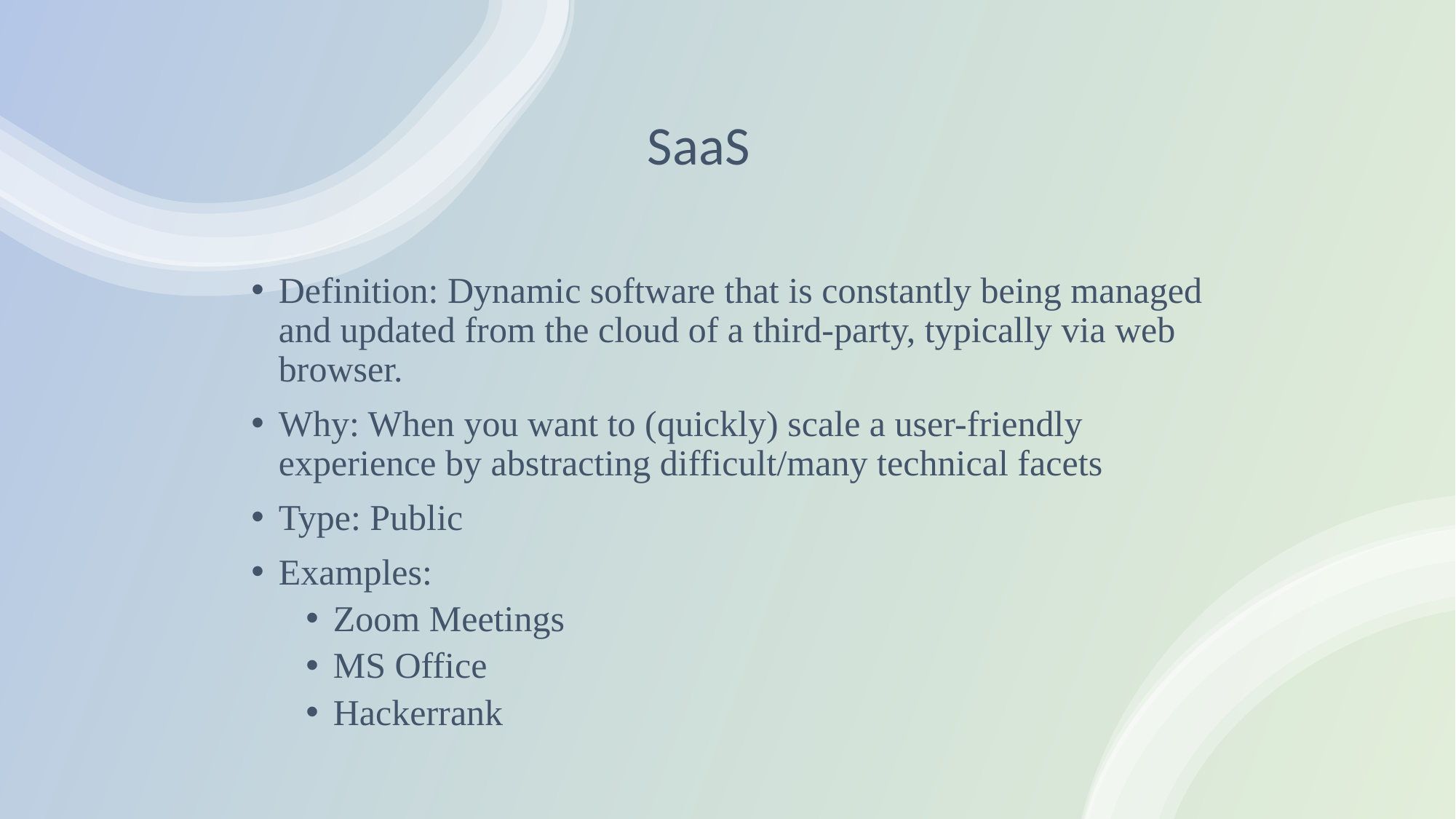

# SaaS
Definition: Dynamic software that is constantly being managed and updated from the cloud of a third-party, typically via web browser.
Why: When you want to (quickly) scale a user-friendly experience by abstracting difficult/many technical facets
Type: Public
Examples:
Zoom Meetings
MS Office
Hackerrank